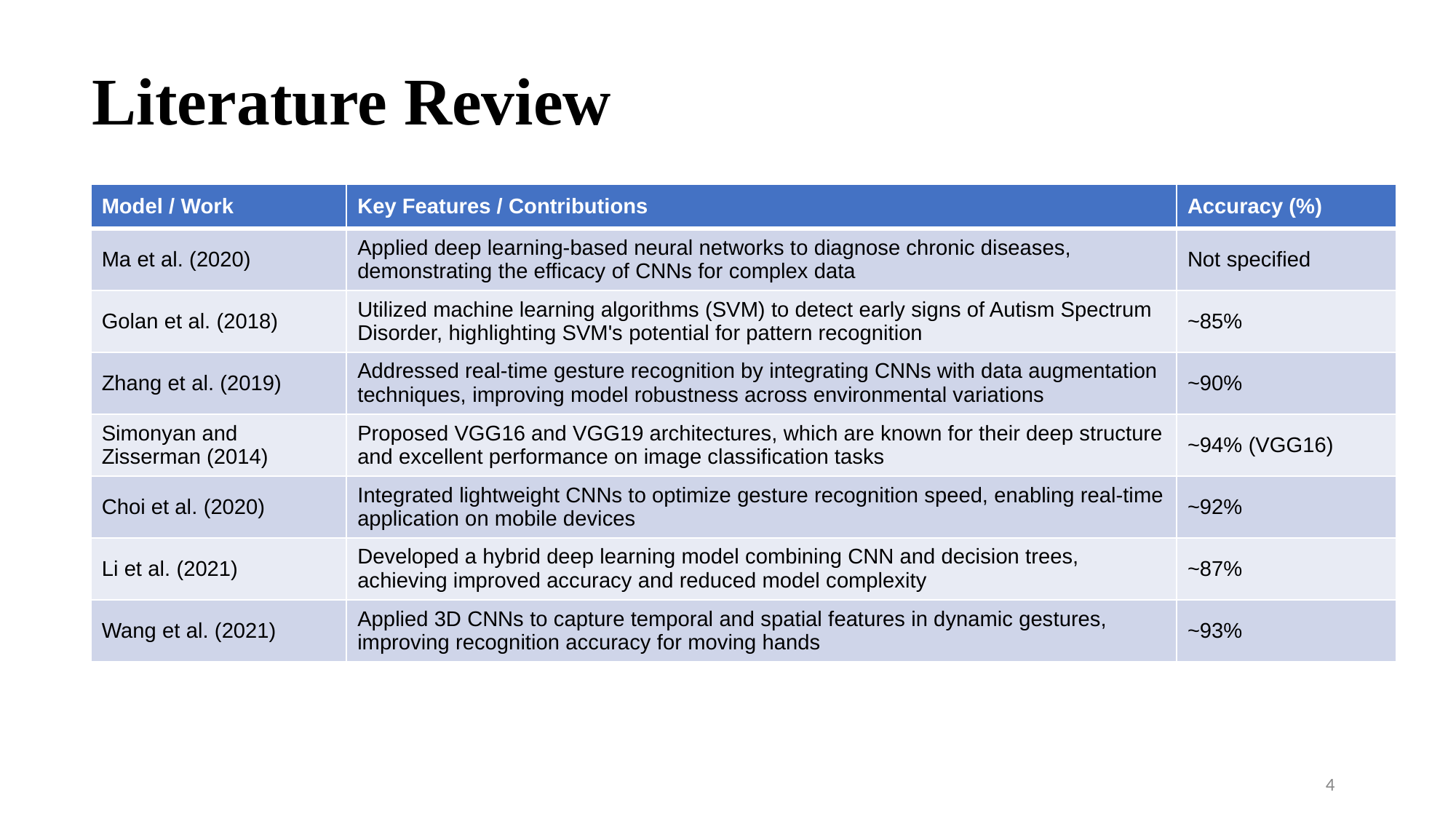

Literature Review
| Model / Work | Key Features / Contributions | Accuracy (%) |
| --- | --- | --- |
| Ma et al. (2020) | Applied deep learning-based neural networks to diagnose chronic diseases, demonstrating the efficacy of CNNs for complex data | Not specified |
| Golan et al. (2018) | Utilized machine learning algorithms (SVM) to detect early signs of Autism Spectrum Disorder, highlighting SVM's potential for pattern recognition | ~85% |
| Zhang et al. (2019) | Addressed real-time gesture recognition by integrating CNNs with data augmentation techniques, improving model robustness across environmental variations | ~90% |
| Simonyan and Zisserman (2014) | Proposed VGG16 and VGG19 architectures, which are known for their deep structure and excellent performance on image classification tasks | ~94% (VGG16) |
| Choi et al. (2020) | Integrated lightweight CNNs to optimize gesture recognition speed, enabling real-time application on mobile devices | ~92% |
| Li et al. (2021) | Developed a hybrid deep learning model combining CNN and decision trees, achieving improved accuracy and reduced model complexity | ~87% |
| Wang et al. (2021) | Applied 3D CNNs to capture temporal and spatial features in dynamic gestures, improving recognition accuracy for moving hands | ~93% |
4